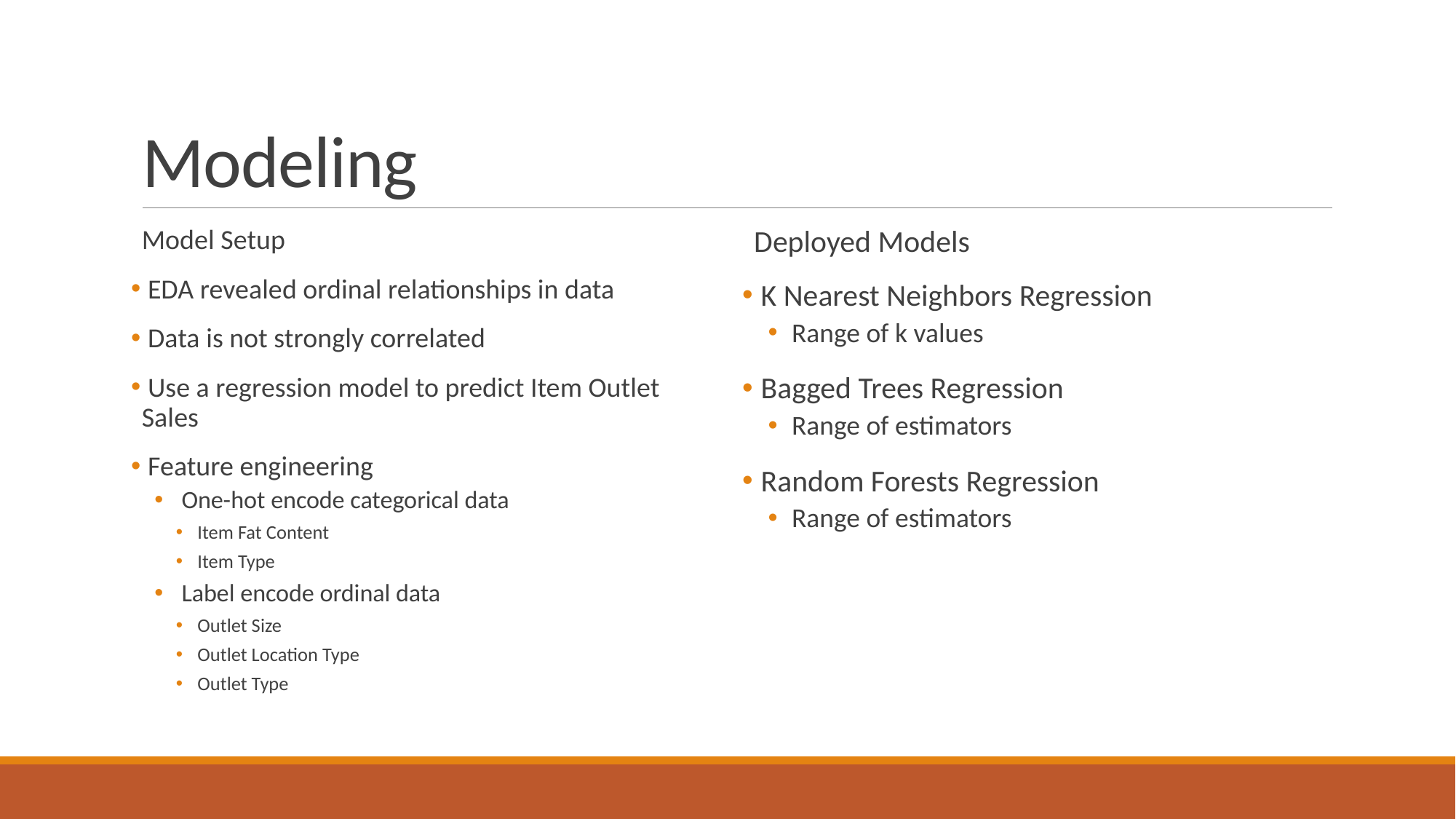

# Modeling
Model Setup
 EDA revealed ordinal relationships in data
 Data is not strongly correlated
 Use a regression model to predict Item Outlet Sales
 Feature engineering
 One-hot encode categorical data
Item Fat Content
Item Type
 Label encode ordinal data
Outlet Size
Outlet Location Type
Outlet Type
Deployed Models
 K Nearest Neighbors Regression
Range of k values
 Bagged Trees Regression
Range of estimators
 Random Forests Regression
Range of estimators